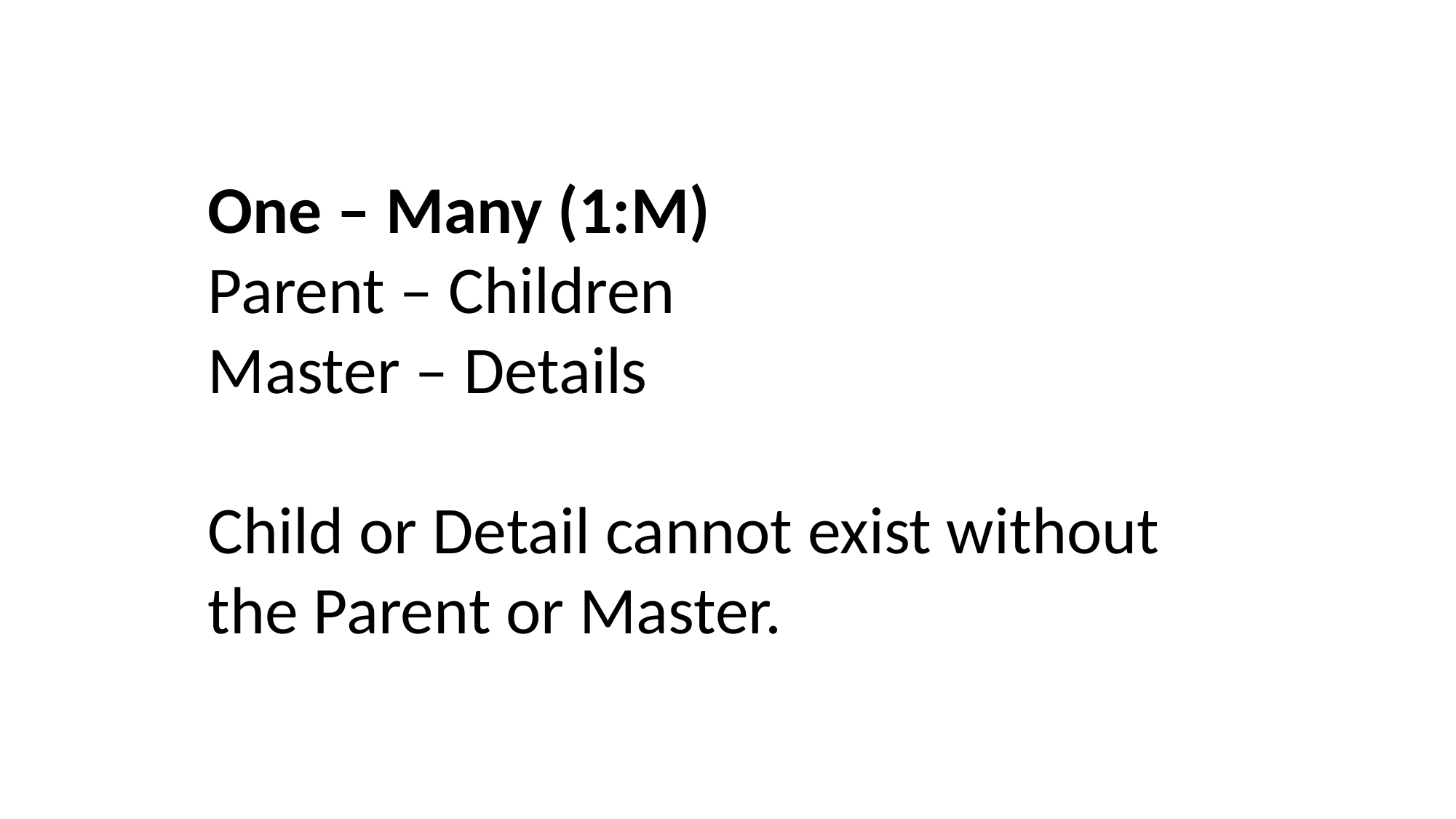

One – Many (1:M)
Parent – Children
Master – Details

Child or Detail cannot exist without the Parent or Master.